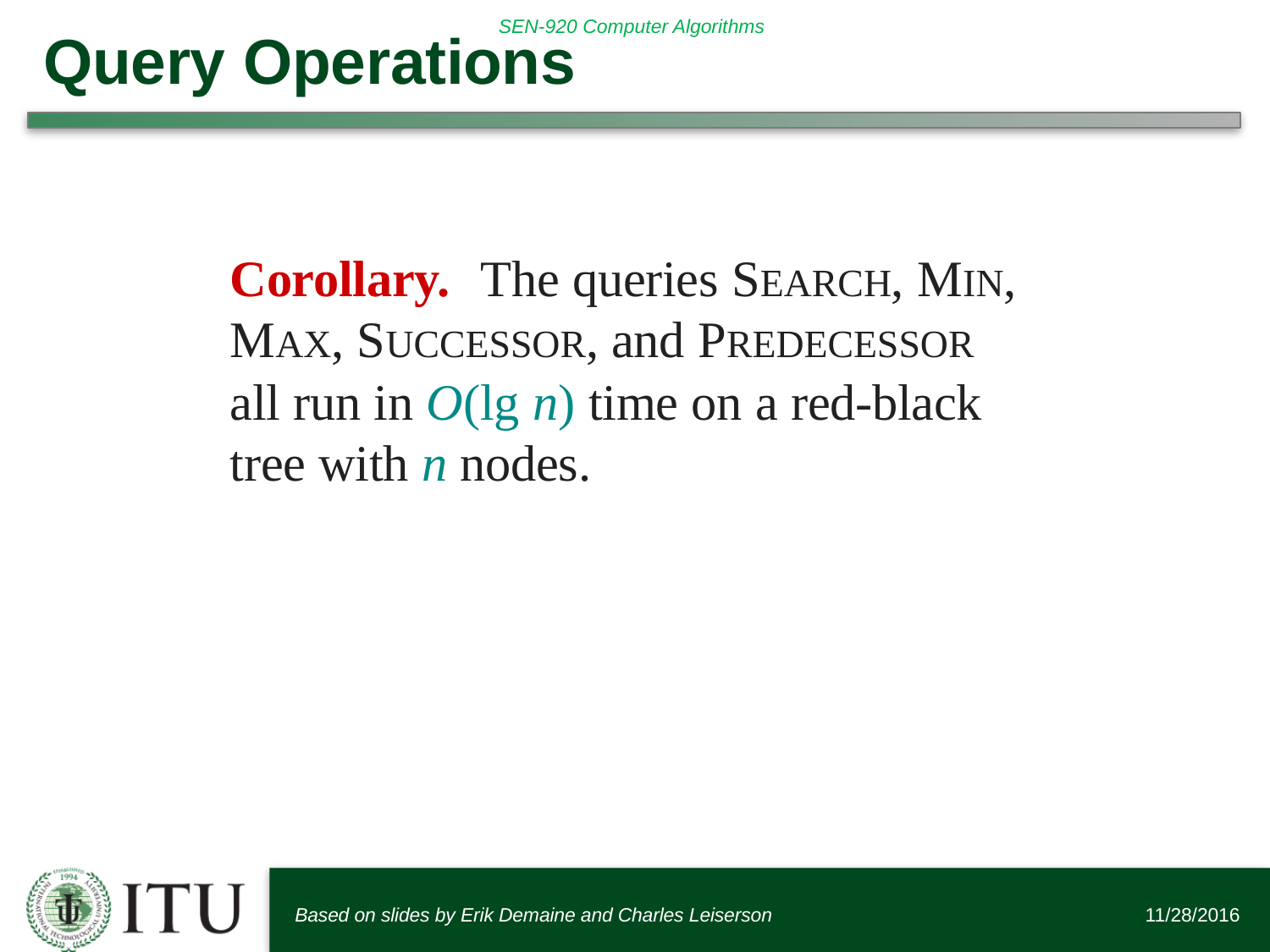

# Query Operations

Corollary.	The queries SEARCH, MIN, MAX, SUCCESSOR, and PREDECESSOR
all run in O(lg n) time on a red-black tree with n nodes.
Based on slides by Erik Demaine and Charles Leiserson
11/28/2016